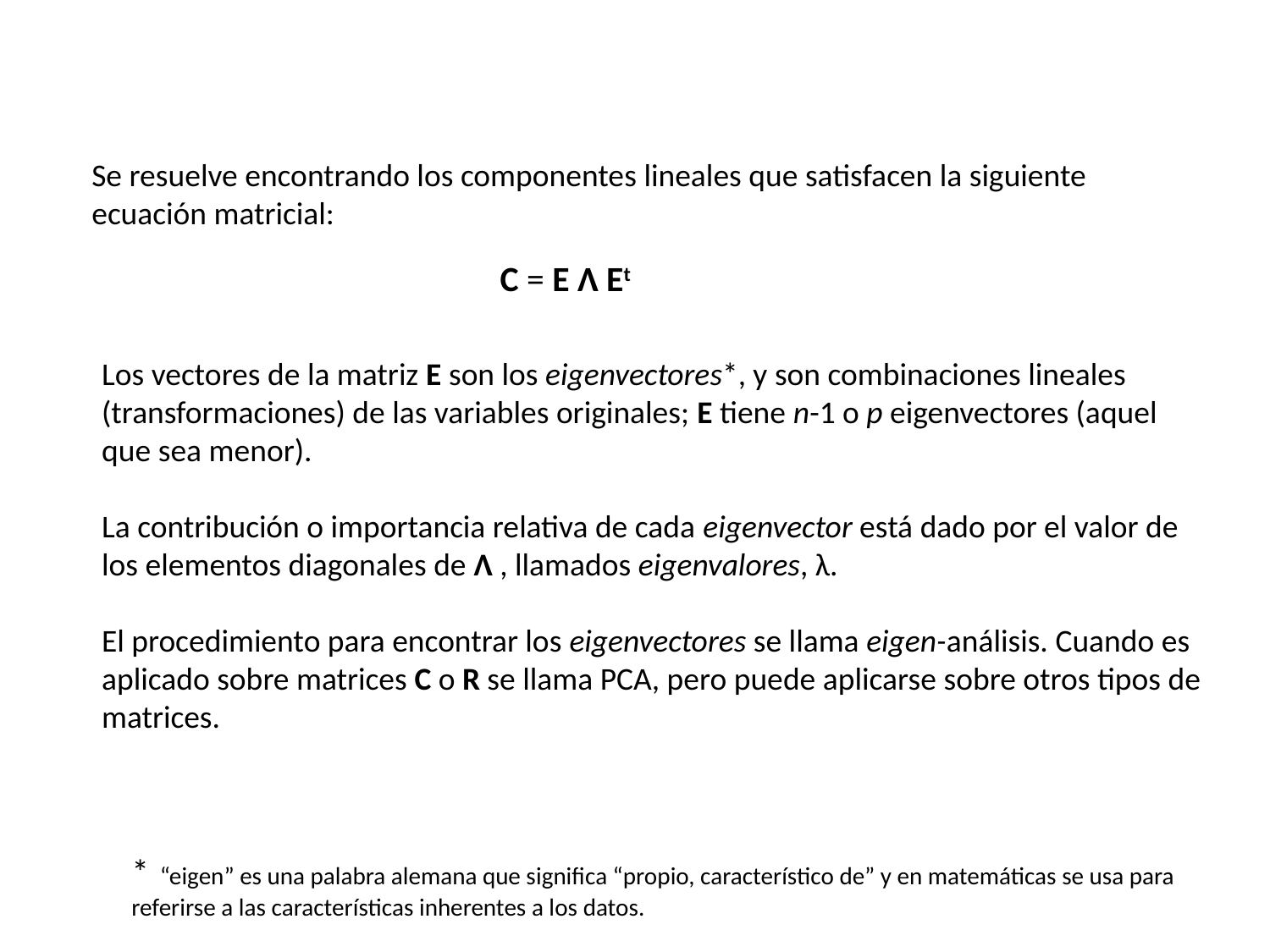

Se resuelve encontrando los componentes lineales que satisfacen la siguiente ecuación matricial:
C = E Λ Et
Los vectores de la matriz E son los eigenvectores*, y son combinaciones lineales (transformaciones) de las variables originales; E tiene n-1 o p eigenvectores (aquel que sea menor).

La contribución o importancia relativa de cada eigenvector está dado por el valor de los elementos diagonales de Λ , llamados eigenvalores, λ.

El procedimiento para encontrar los eigenvectores se llama eigen-análisis. Cuando es aplicado sobre matrices C o R se llama PCA, pero puede aplicarse sobre otros tipos de matrices.
*  “eigen” es una palabra alemana que significa “propio, característico de” y en matemáticas se usa para referirse a las características inherentes a los datos.